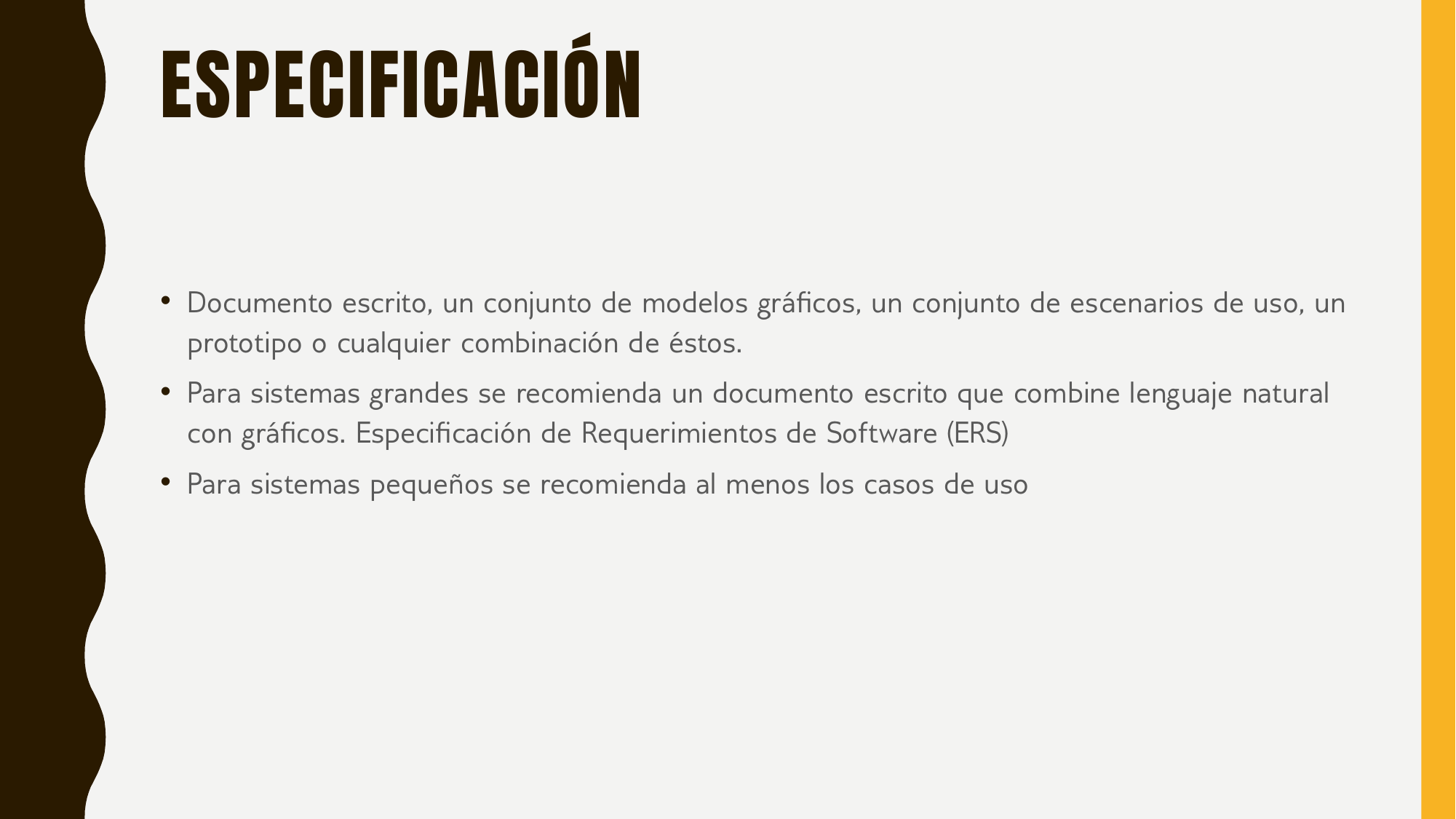

# Especificación
Documento escrito, un conjunto de modelos gráficos, un conjunto de escenarios de uso, un prototipo o cualquier combinación de éstos.
Para sistemas grandes se recomienda un documento escrito que combine lenguaje natural con gráficos. Especificación de Requerimientos de Software (ERS)
Para sistemas pequeños se recomienda al menos los casos de uso